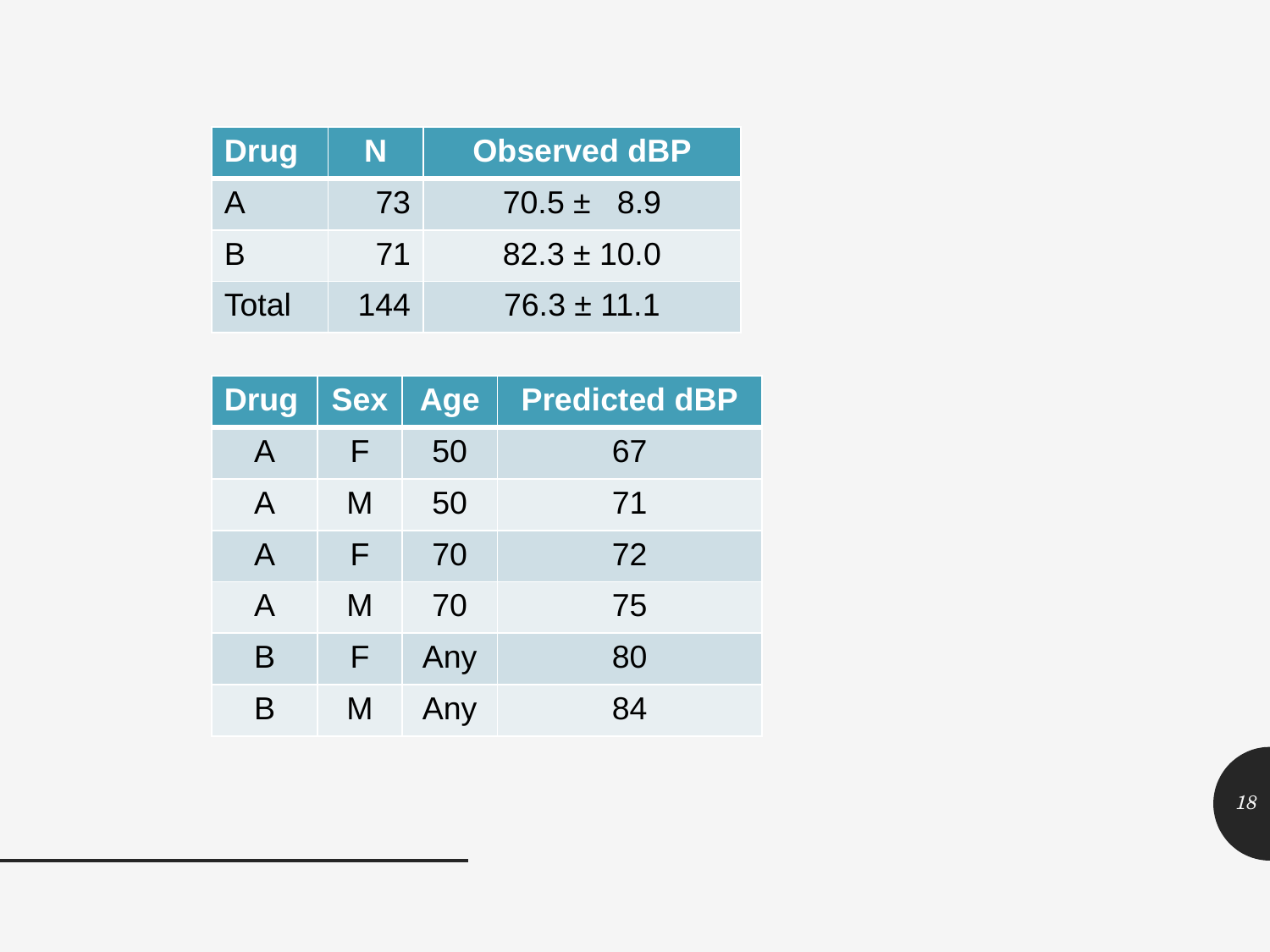

| Drug | N | Observed dBP |
| --- | --- | --- |
| A | 73 | 70.5 ± 8.9 |
| B | 71 | 82.3 ± 10.0 |
| Total | 144 | 76.3 ± 11.1 |
| Drug | Sex | Age | Predicted dBP |
| --- | --- | --- | --- |
| A | F | 50 | 67 |
| A | M | 50 | 71 |
| A | F | 70 | 72 |
| A | M | 70 | 75 |
| B | F | Any | 80 |
| B | M | Any | 84 |
18